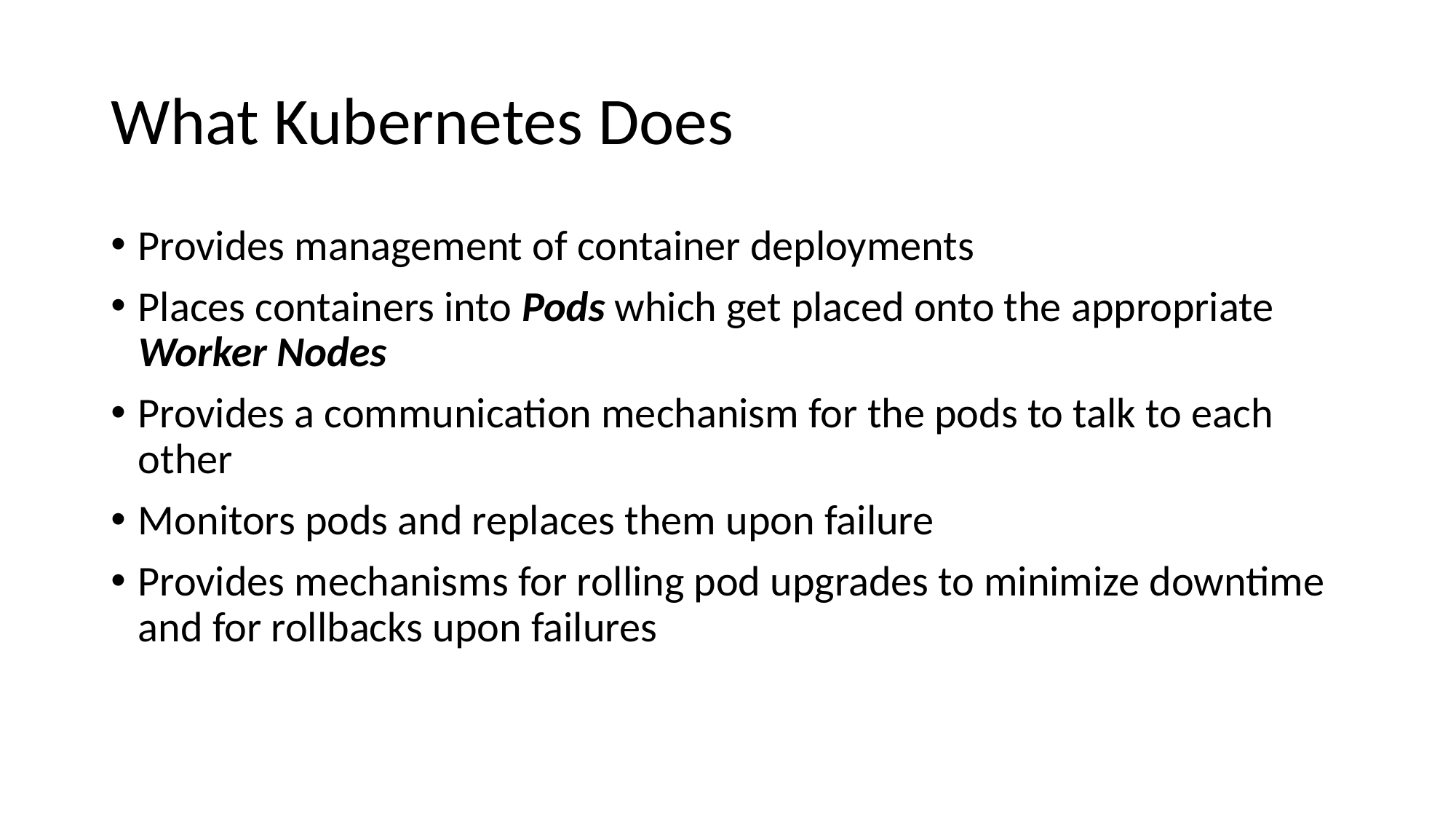

# What Kubernetes Does
Provides management of container deployments
Places containers into Pods which get placed onto the appropriate Worker Nodes
Provides a communication mechanism for the pods to talk to each other
Monitors pods and replaces them upon failure
Provides mechanisms for rolling pod upgrades to minimize downtime and for rollbacks upon failures